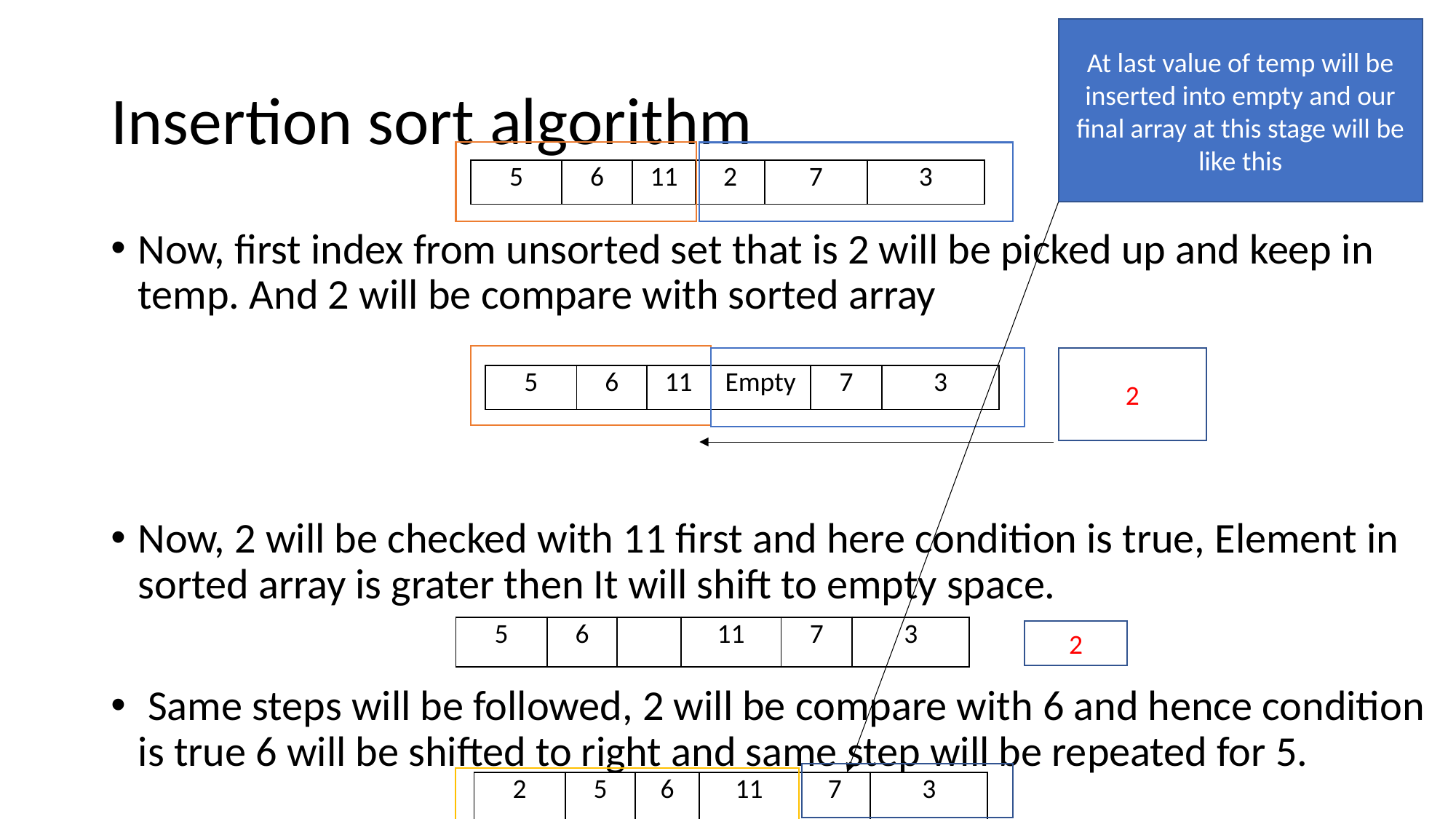

At last value of temp will be inserted into empty and our final array at this stage will be like this
# Insertion sort algorithm

| 5 | 6 | 11 | 2 | 7 | 3 |
| --- | --- | --- | --- | --- | --- |

Now, first index from unsorted set that is 2 will be picked up and keep in temp. And 2 will be compare with sorted array

Now, 2 will be checked with 11 first and here condition is true, Element in sorted array is grater then It will shift to empty space.

 Same steps will be followed, 2 will be compare with 6 and hence condition is true 6 will be shifted to right and same step will be repeated for 5.

2
| 5 | 6 | 11 | Empty | 7 | 3 |
| --- | --- | --- | --- | --- | --- |
| 5 | 6 |  | 11 | 7 | 3 |
| --- | --- | --- | --- | --- | --- |
2

| 2 | 5 | 6 | 11 | 7 | 3 |
| --- | --- | --- | --- | --- | --- |